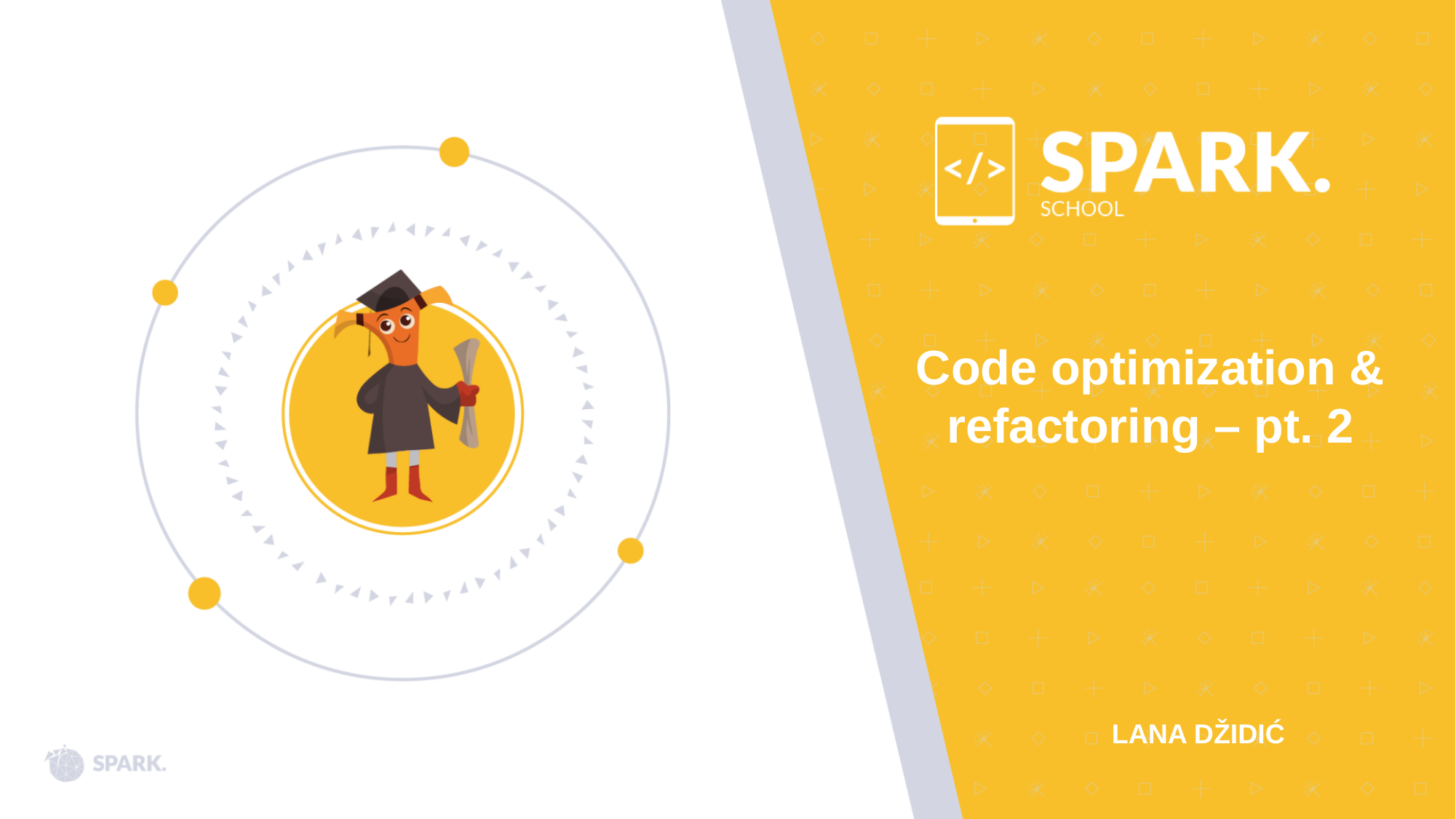

Code optimization & refactoring – pt. 2
LANA DŽIDIĆ